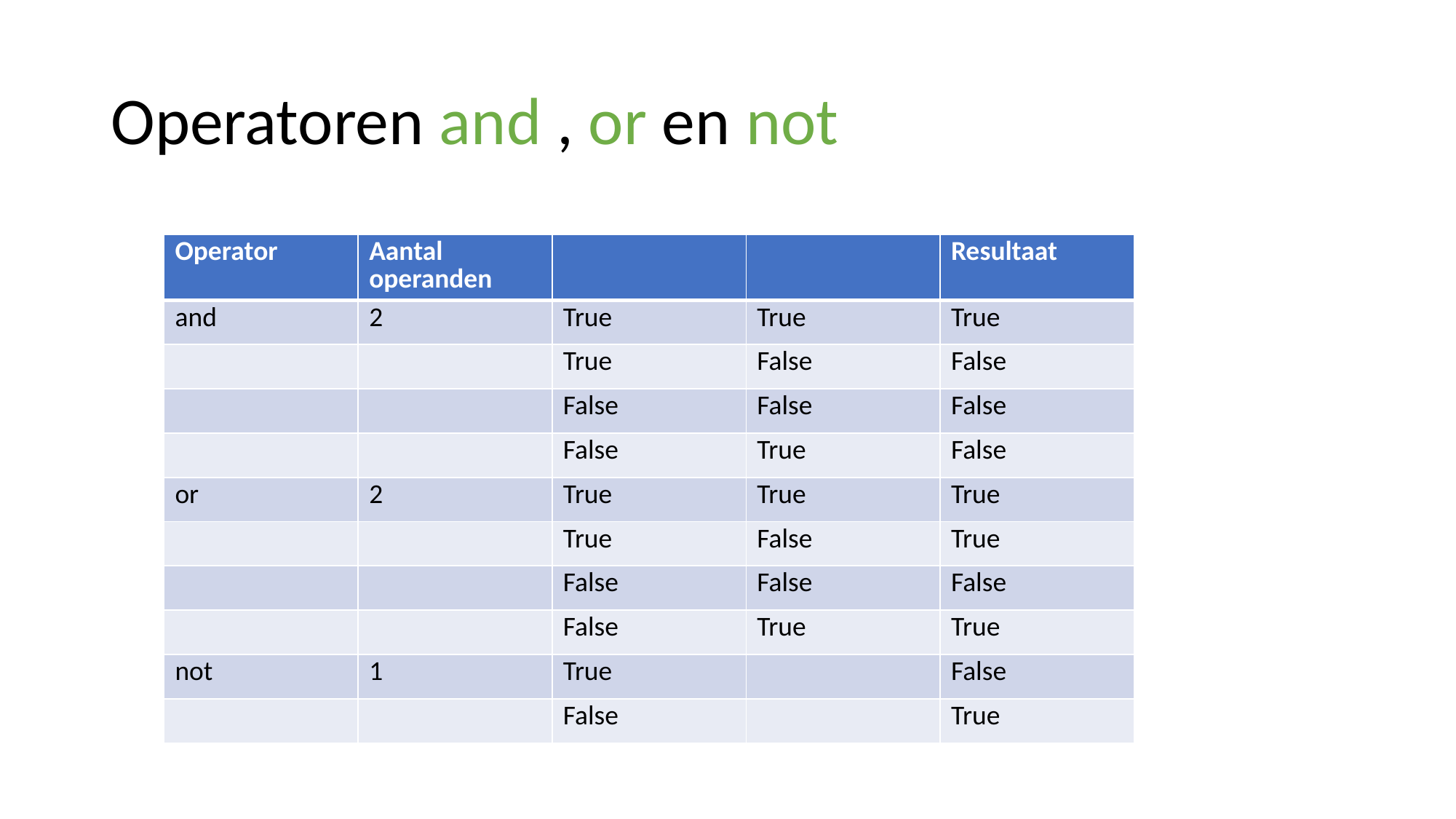

# Operatoren and , or en not

| Operator | Aantal operanden |  |  | Resultaat |
| --- | --- | --- | --- | --- |
| and | 2 | True | True | True |
|  |  | True | False | False |
|  |  | False | False | False |
|  |  | False | True | False |
| or | 2 | True | True | True |
|  |  | True | False | True |
|  |  | False | False | False |
|  |  | False | True | True |
| not | 1 | True |  | False |
|  |  | False |  | True |